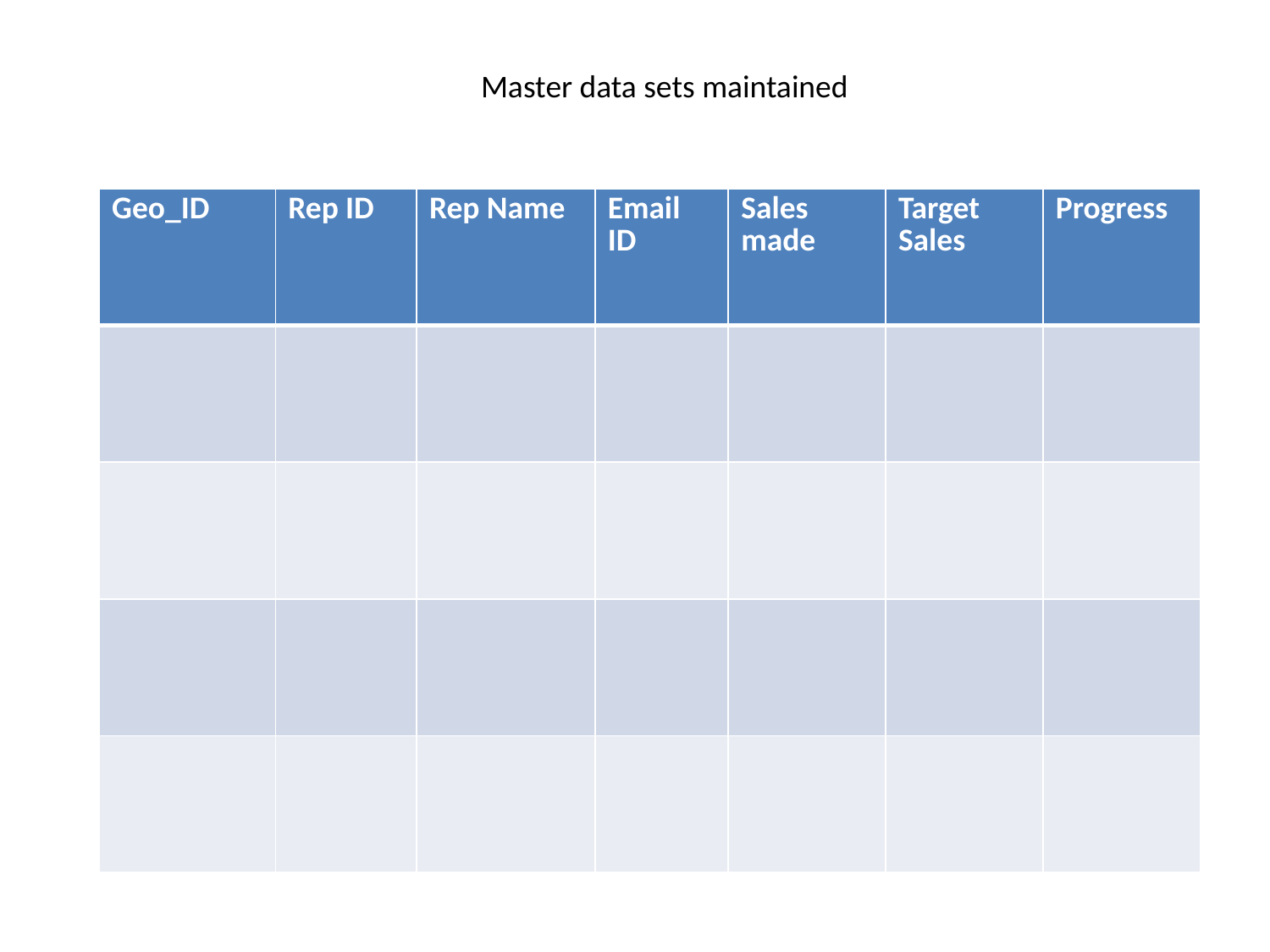

Master data sets maintained
| Geo\_ID | Rep ID | Rep Name | Email ID | Sales made | Target Sales | Progress |
| --- | --- | --- | --- | --- | --- | --- |
|  |  |  |  |  |  |  |
|  |  |  |  |  |  |  |
|  |  |  |  |  |  |  |
|  |  |  |  |  |  |  |